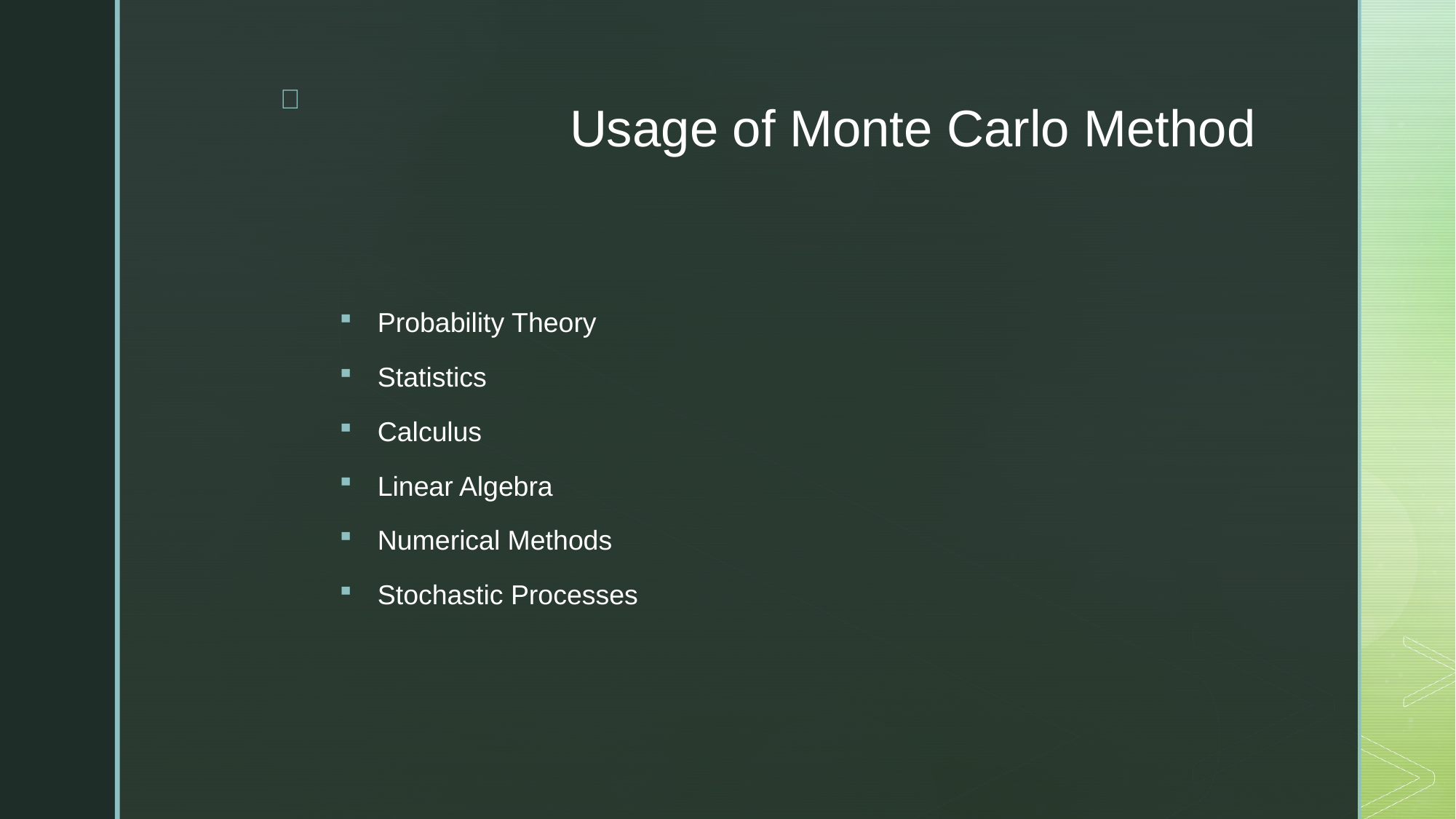

# Usage of Monte Carlo Method
Probability Theory
Statistics
Calculus
Linear Algebra
Numerical Methods
Stochastic Processes